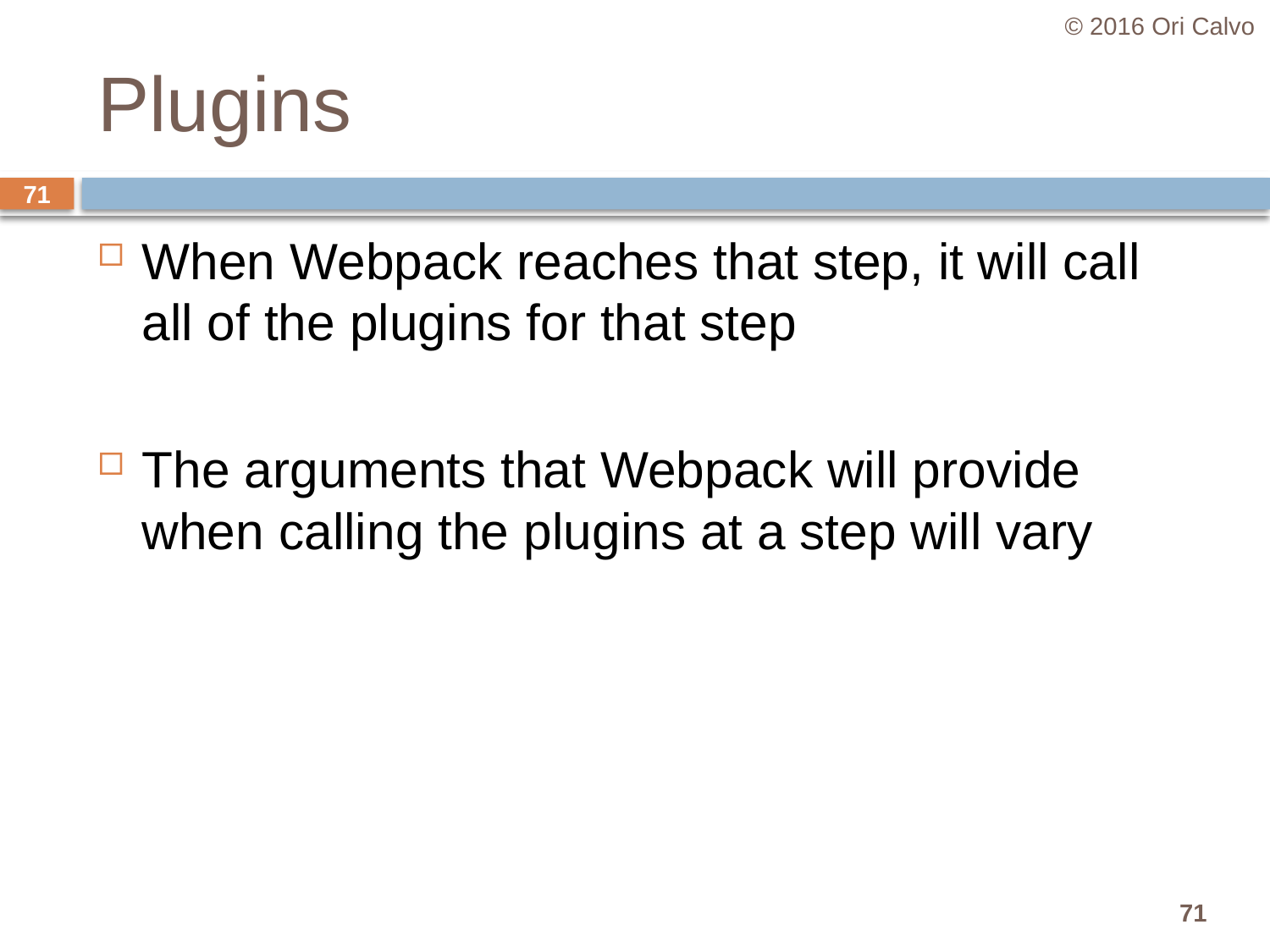

© 2016 Ori Calvo
# Plugins
71
When Webpack reaches that step, it will call all of the plugins for that step

The arguments that Webpack will provide when calling the plugins at a step will vary